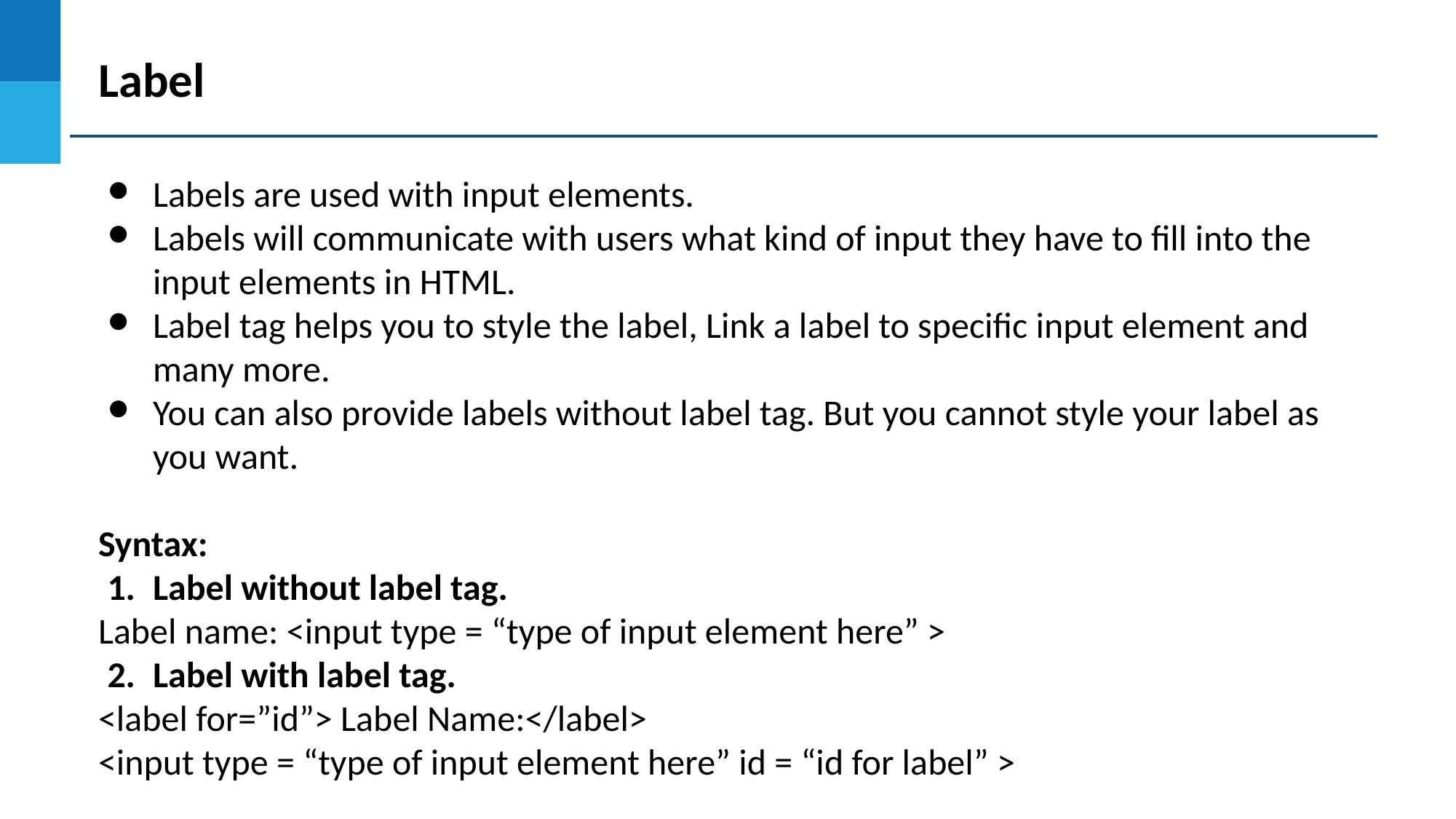

Label
Labels are used with input elements.
Labels will communicate with users what kind of input they have to fill into the input elements in HTML.
Label tag helps you to style the label, Link a label to specific input element and many more.
You can also provide labels without label tag. But you cannot style your label as you want.

Syntax:
Label without label tag.
Label name: <input type = “type of input element here” >
Label with label tag.
<label for=”id”> Label Name:</label>
<input type = “type of input element here” id = “id for label” >